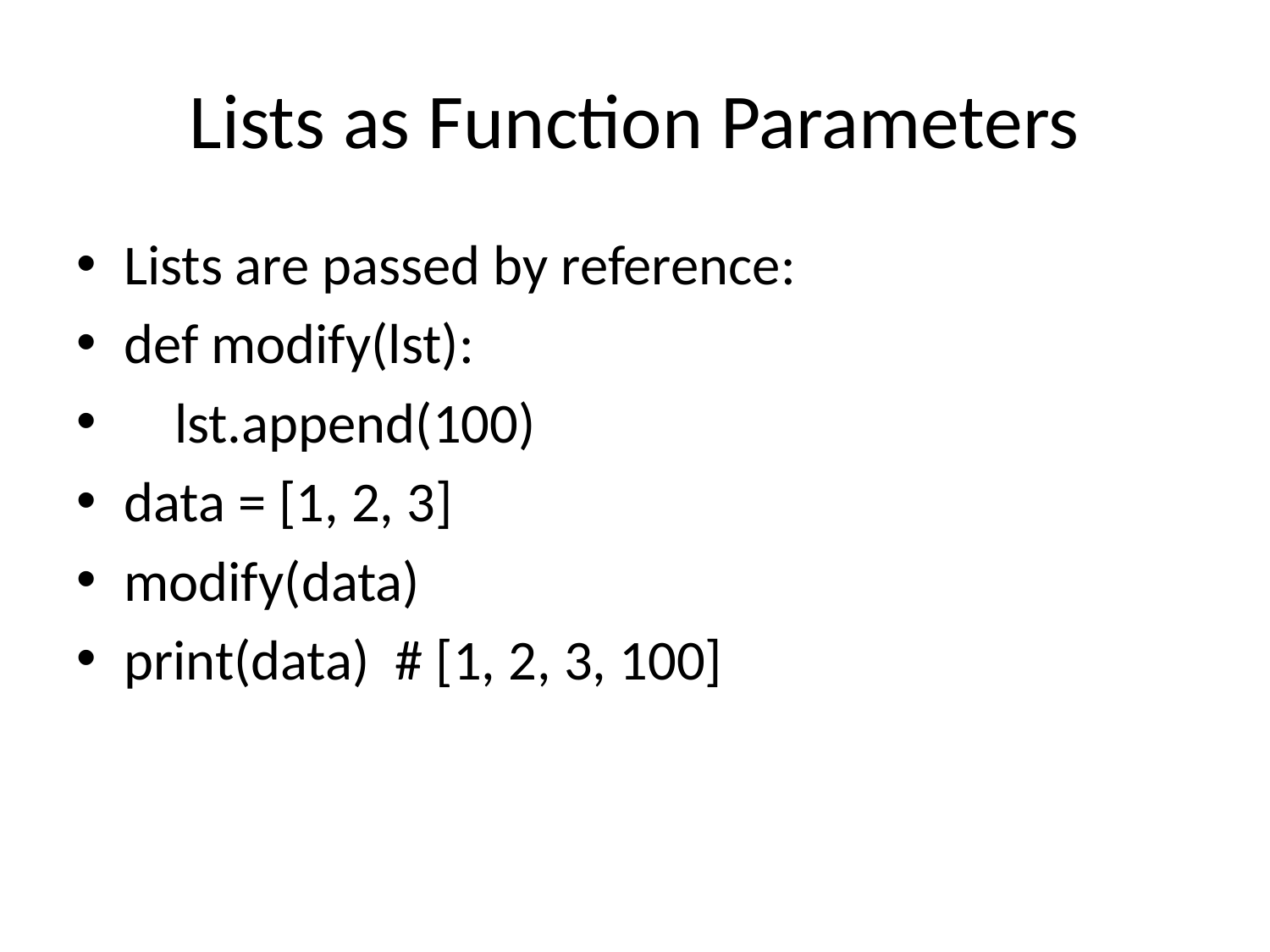

# Lists as Function Parameters
Lists are passed by reference:
def modify(lst):
    lst.append(100)
data = [1, 2, 3]
modify(data)
print(data)  # [1, 2, 3, 100]